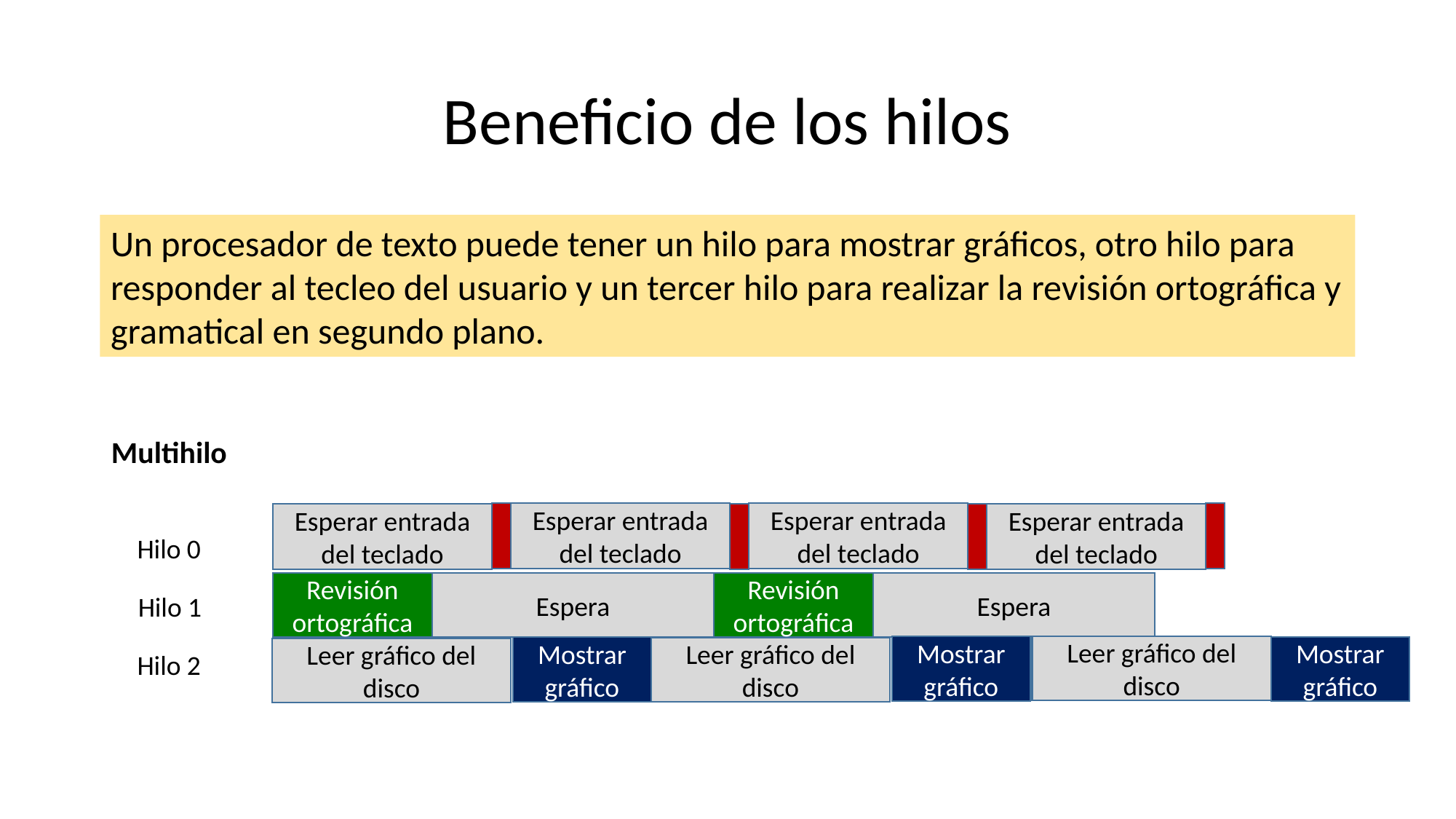

# Beneficio de los hilos
Un procesador de texto puede tener un hilo para mostrar gráficos, otro hilo para responder al tecleo del usuario y un tercer hilo para realizar la revisión ortográfica y gramatical en segundo plano.
Multihilo

Esperar entrada del teclado
Esperar entrada del teclado

Esperar entrada del teclado

Esperar entrada del teclado
Hilo 0
Revisión ortográfica
Espera
Revisión ortográfica
Espera
Hilo 1
Leer gráfico del disco
Mostrar gráfico
Mostrar gráfico
Mostrar gráfico
Leer gráfico del disco
Leer gráfico del disco
Hilo 2